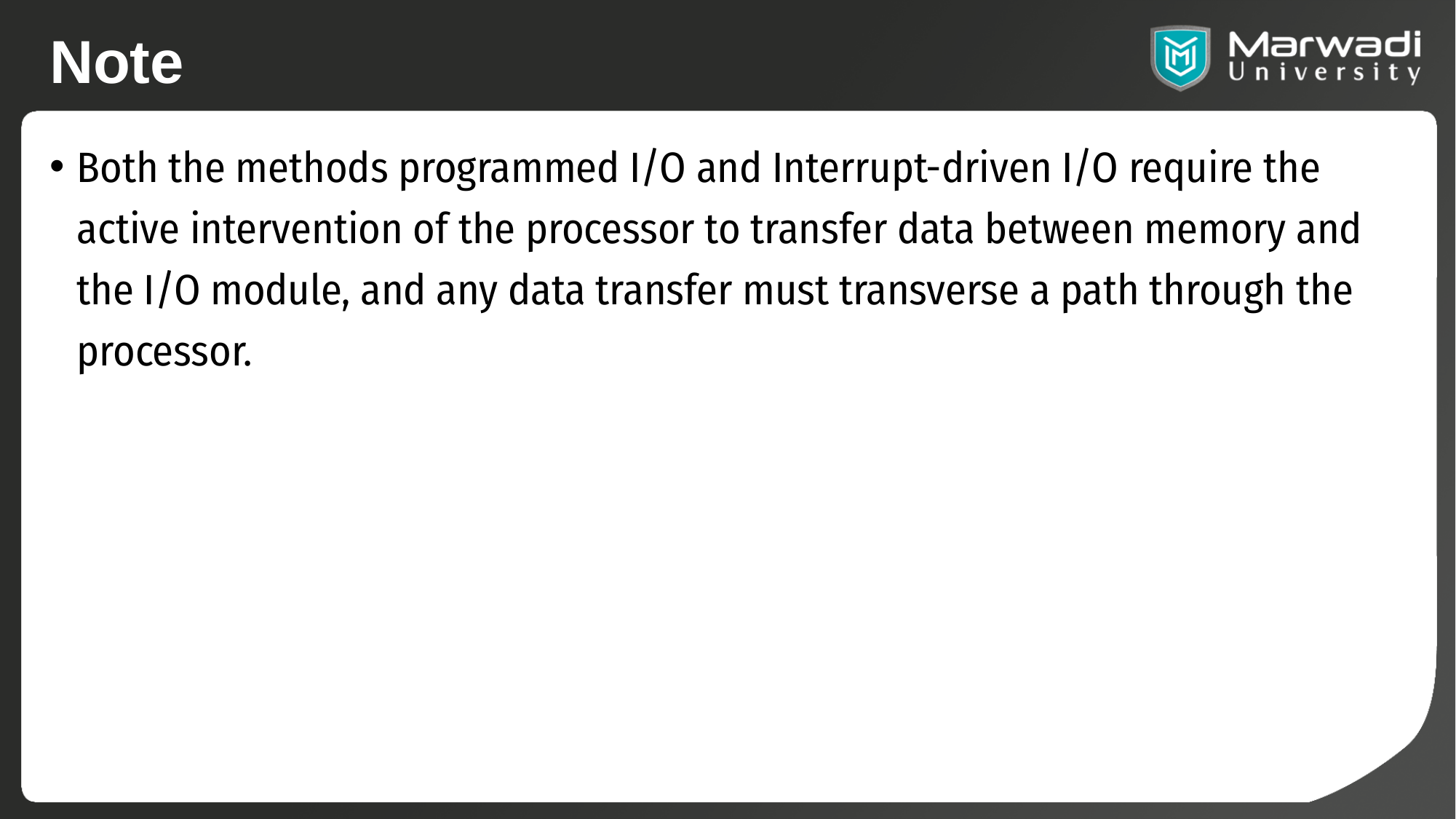

# Note
Both the methods programmed I/O and Interrupt-driven I/O require the active intervention of the processor to transfer data between memory and the I/O module, and any data transfer must transverse a path through the processor.